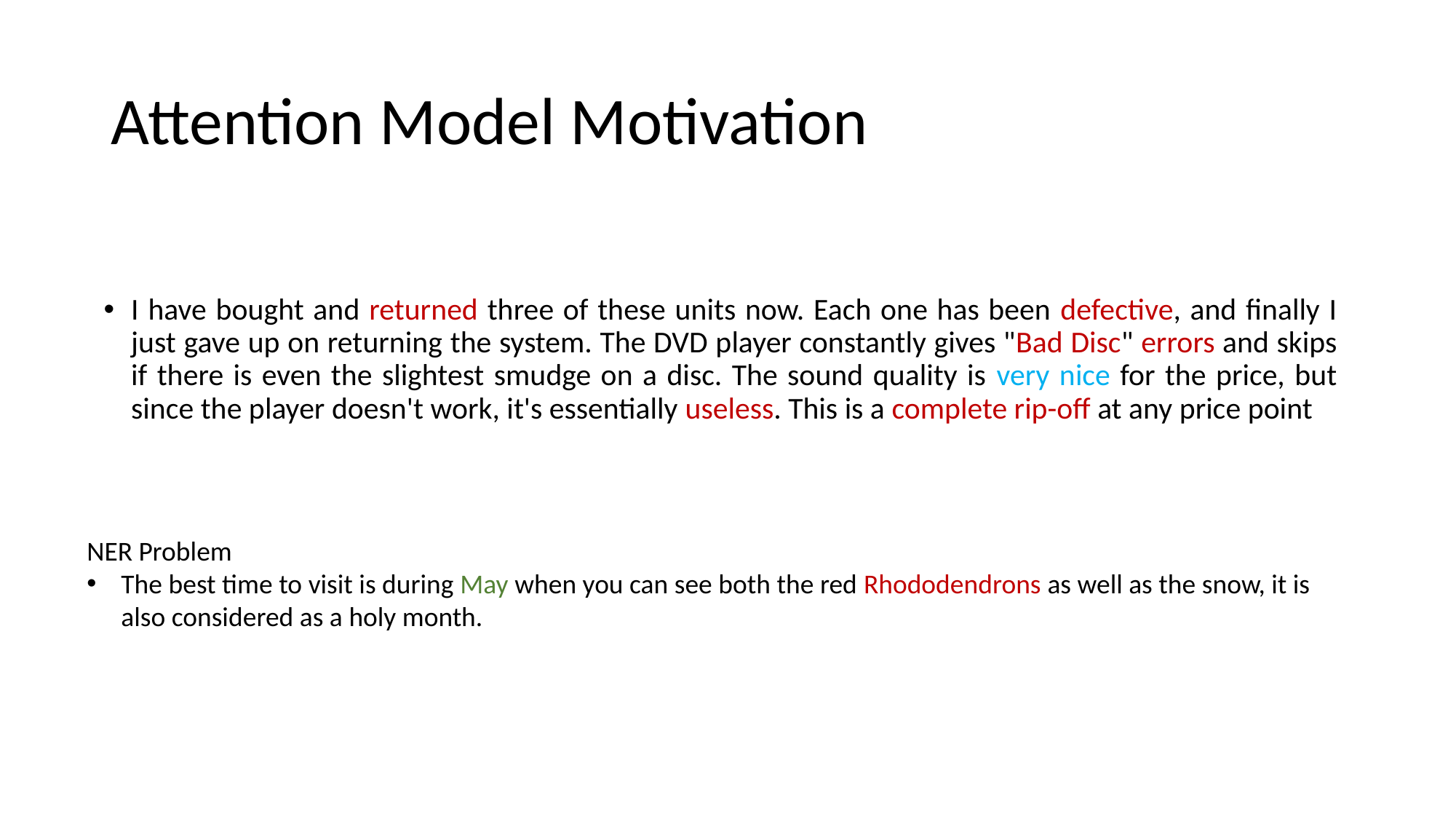

# Attention Model Motivation
I have bought and returned three of these units now. Each one has been defective, and finally I just gave up on returning the system. The DVD player constantly gives "Bad Disc" errors and skips if there is even the slightest smudge on a disc. The sound quality is very nice for the price, but since the player doesn't work, it's essentially useless. This is a complete rip-off at any price point
NER Problem
The best time to visit is during May when you can see both the red Rhododendrons as well as the snow, it is also considered as a holy month.